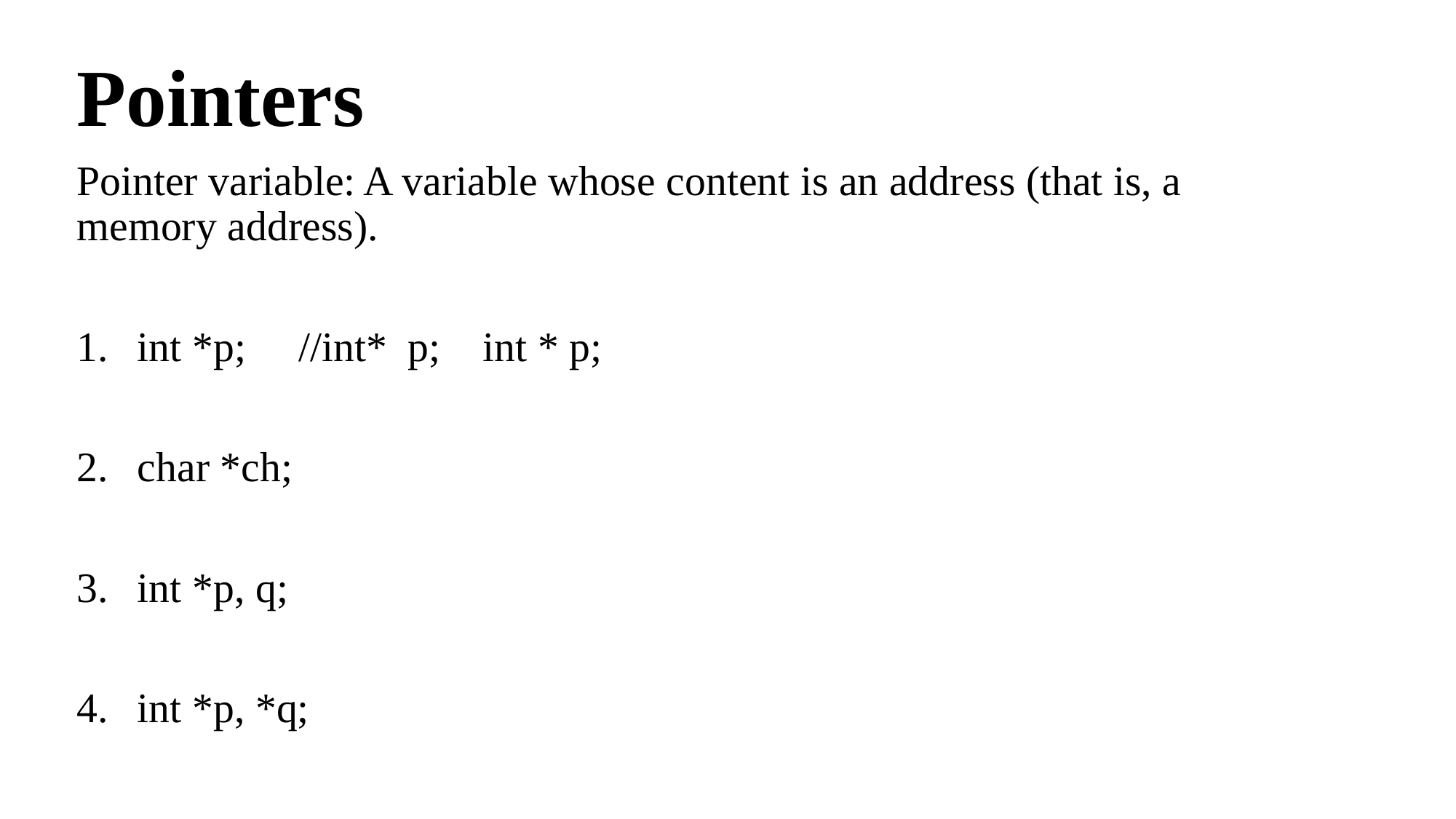

Pointers
Pointer variable: A variable whose content is an address (that is, a memory address).

int *p;     //int*  p;    int * p;

char *ch;

int *p, q;

int *p, *q;